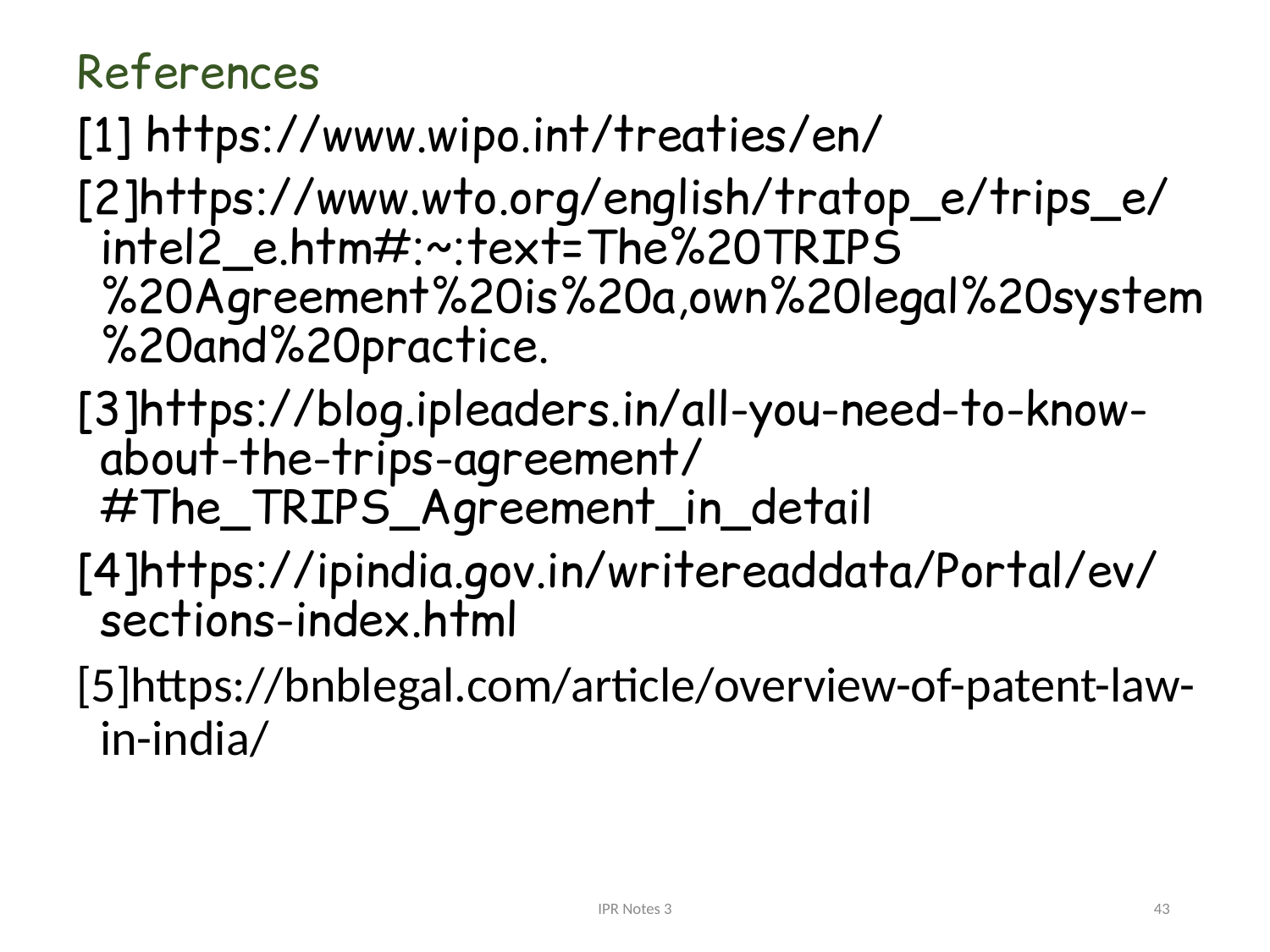

References
[1] https://www.wipo.int/treaties/en/
[2]https://www.wto.org/english/tratop_e/trips_e/intel2_e.htm#:~:text=The%20TRIPS%20Agreement%20is%20a,own%20legal%20system%20and%20practice.
[3]https://blog.ipleaders.in/all-you-need-to-know-about-the-trips-agreement/#The_TRIPS_Agreement_in_detail
[4]https://ipindia.gov.in/writereaddata/Portal/ev/sections-index.html
[5]https://bnblegal.com/article/overview-of-patent-law-in-india/

IPR Notes 3
43